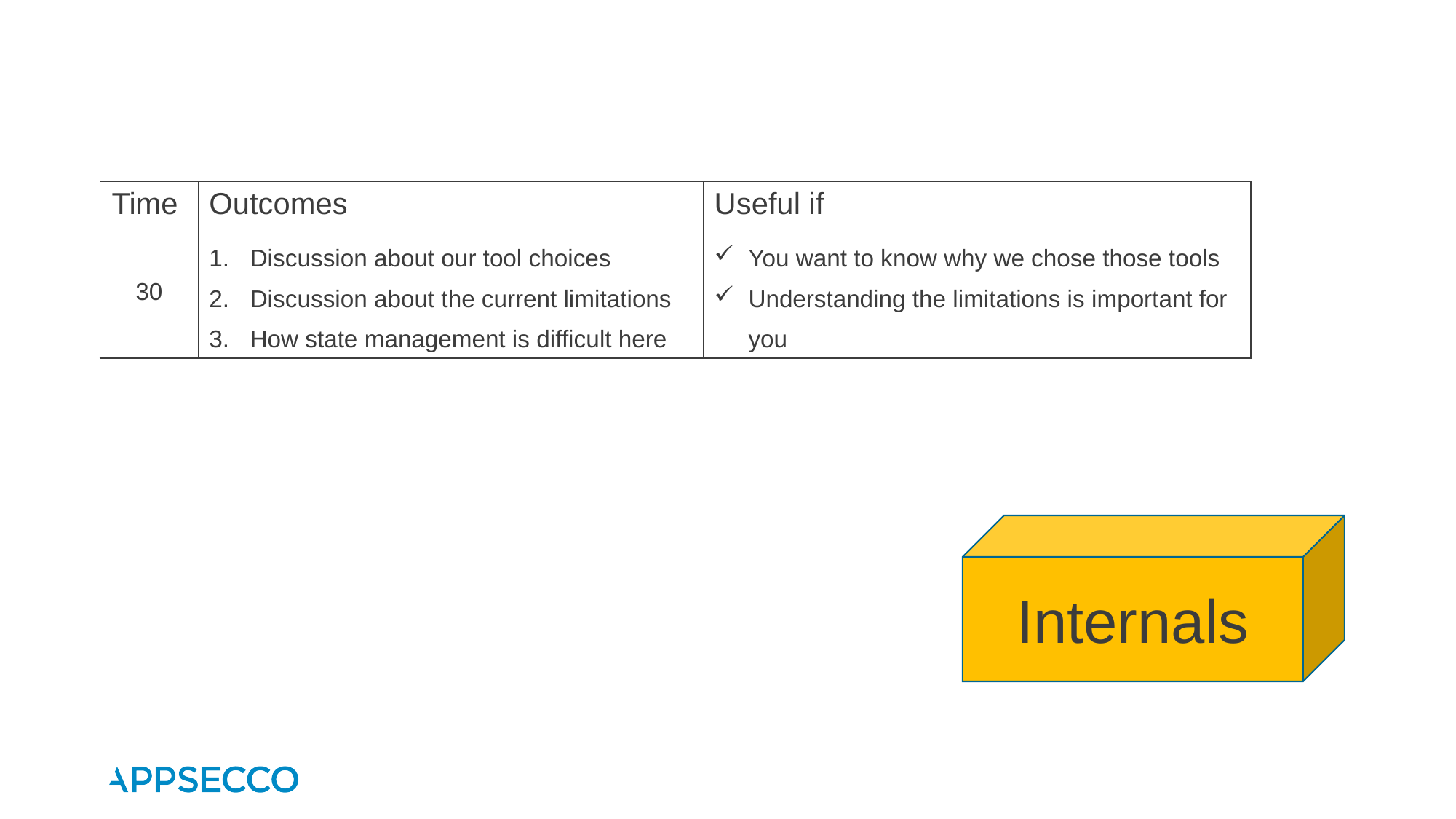

| Time | Outcomes | Useful if |
| --- | --- | --- |
| 30 | Discussion about our tool choices Discussion about the current limitations How state management is difficult here | You want to know why we chose those tools Understanding the limitations is important for you |
Internals